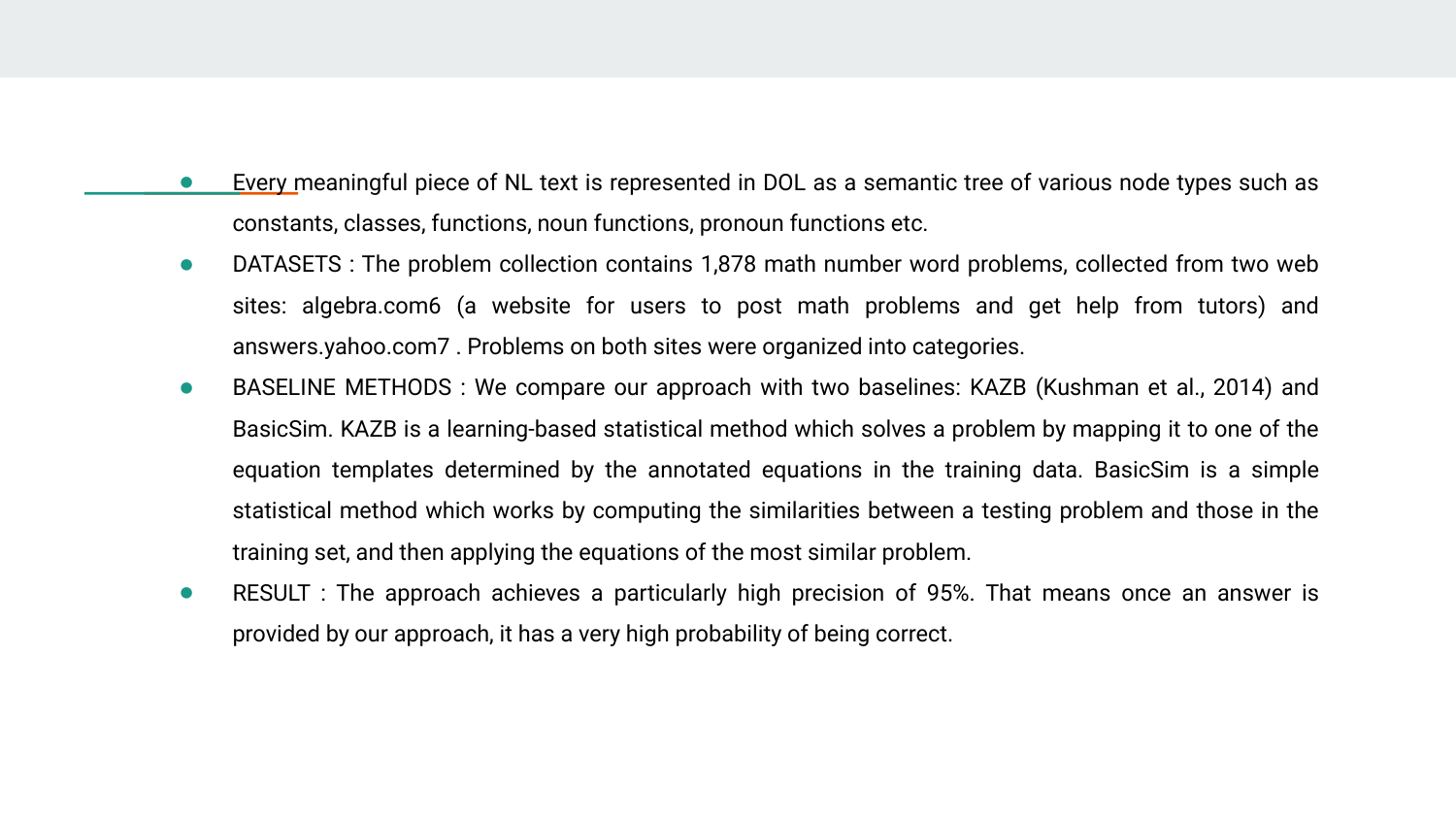

Every meaningful piece of NL text is represented in DOL as a semantic tree of various node types such as constants, classes, functions, noun functions, pronoun functions etc.
DATASETS : The problem collection contains 1,878 math number word problems, collected from two web sites: algebra.com6 (a website for users to post math problems and get help from tutors) and answers.yahoo.com7 . Problems on both sites were organized into categories.
BASELINE METHODS : We compare our approach with two baselines: KAZB (Kushman et al., 2014) and BasicSim. KAZB is a learning-based statistical method which solves a problem by mapping it to one of the equation templates determined by the annotated equations in the training data. BasicSim is a simple statistical method which works by computing the similarities between a testing problem and those in the training set, and then applying the equations of the most similar problem.
RESULT : The approach achieves a particularly high precision of 95%. That means once an answer is provided by our approach, it has a very high probability of being correct.